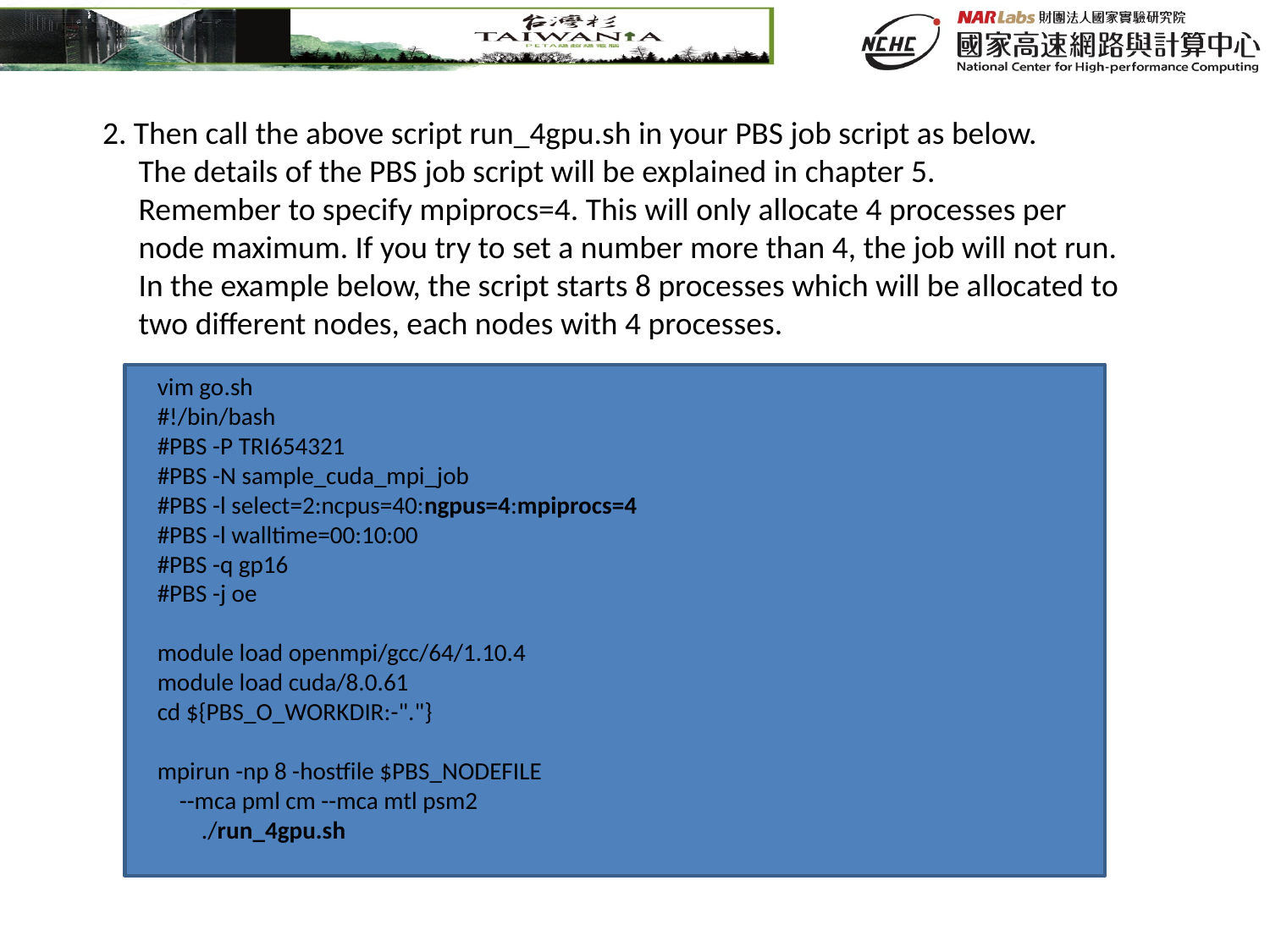

2. Then call the above script run_4gpu.sh in your PBS job script as below.
     The details of the PBS job script will be explained in chapter 5.
     Remember to specify mpiprocs=4. This will only allocate 4 processes per
     node maximum. If you try to set a number more than 4, the job will not run.
     In the example below, the script starts 8 processes which will be allocated to
     two different nodes, each nodes with 4 processes.

vim go.sh
#!/bin/bash
#PBS -P TRI654321
#PBS -N sample_cuda_mpi_job
#PBS -l select=2:ncpus=40:ngpus=4:mpiprocs=4
#PBS -l walltime=00:10:00
#PBS -q gp16
#PBS -j oe

module load openmpi/gcc/64/1.10.4
module load cuda/8.0.61
cd ${PBS_O_WORKDIR:-"."}

mpirun -np 8 -hostfile $PBS_NODEFILE
    --mca pml cm --mca mtl psm2
        ./run_4gpu.sh